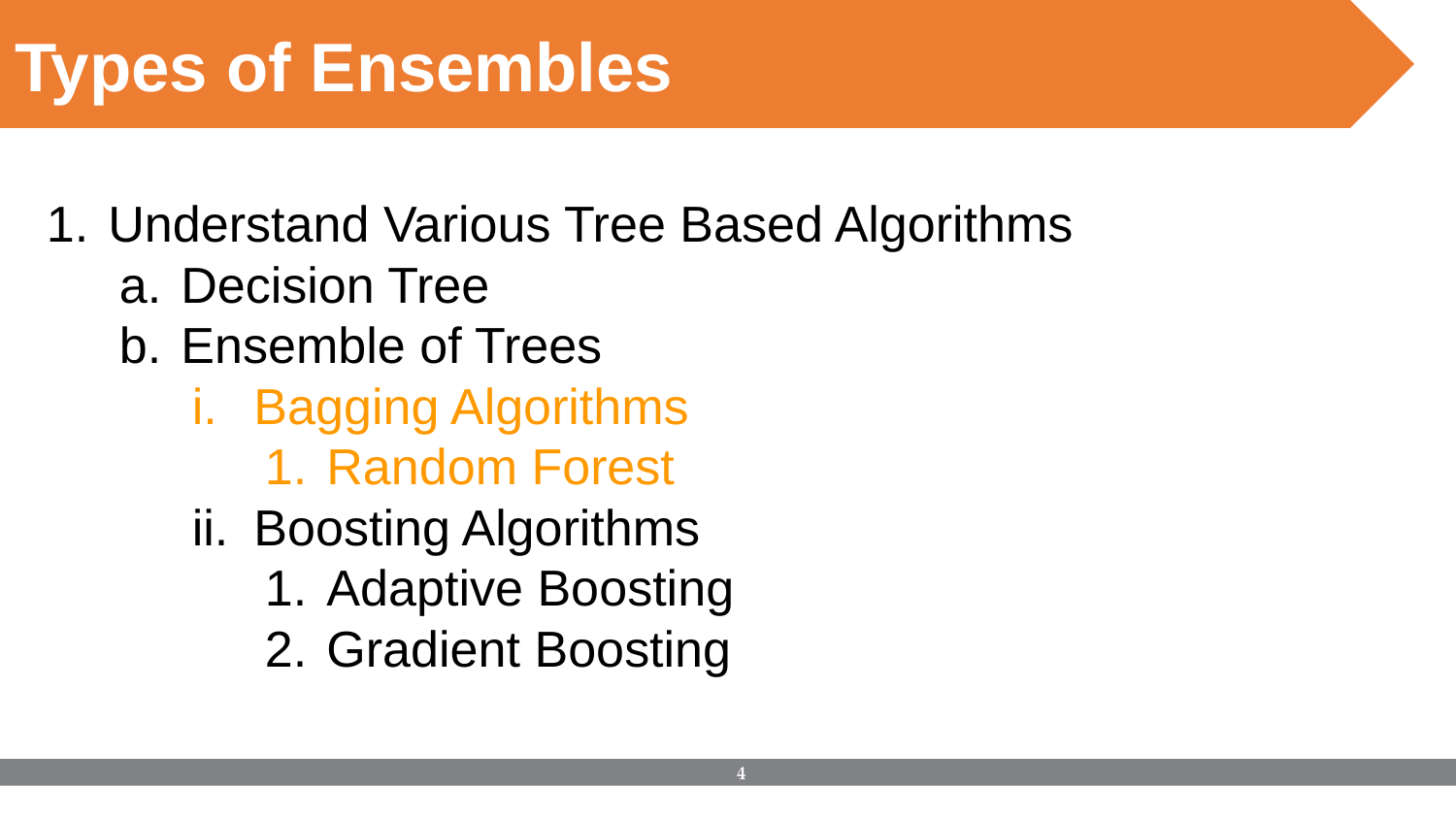

Types of Ensembles
Understand Various Tree Based Algorithms
Decision Tree
Ensemble of Trees
Bagging Algorithms
Random Forest
Boosting Algorithms
Adaptive Boosting
Gradient Boosting
4